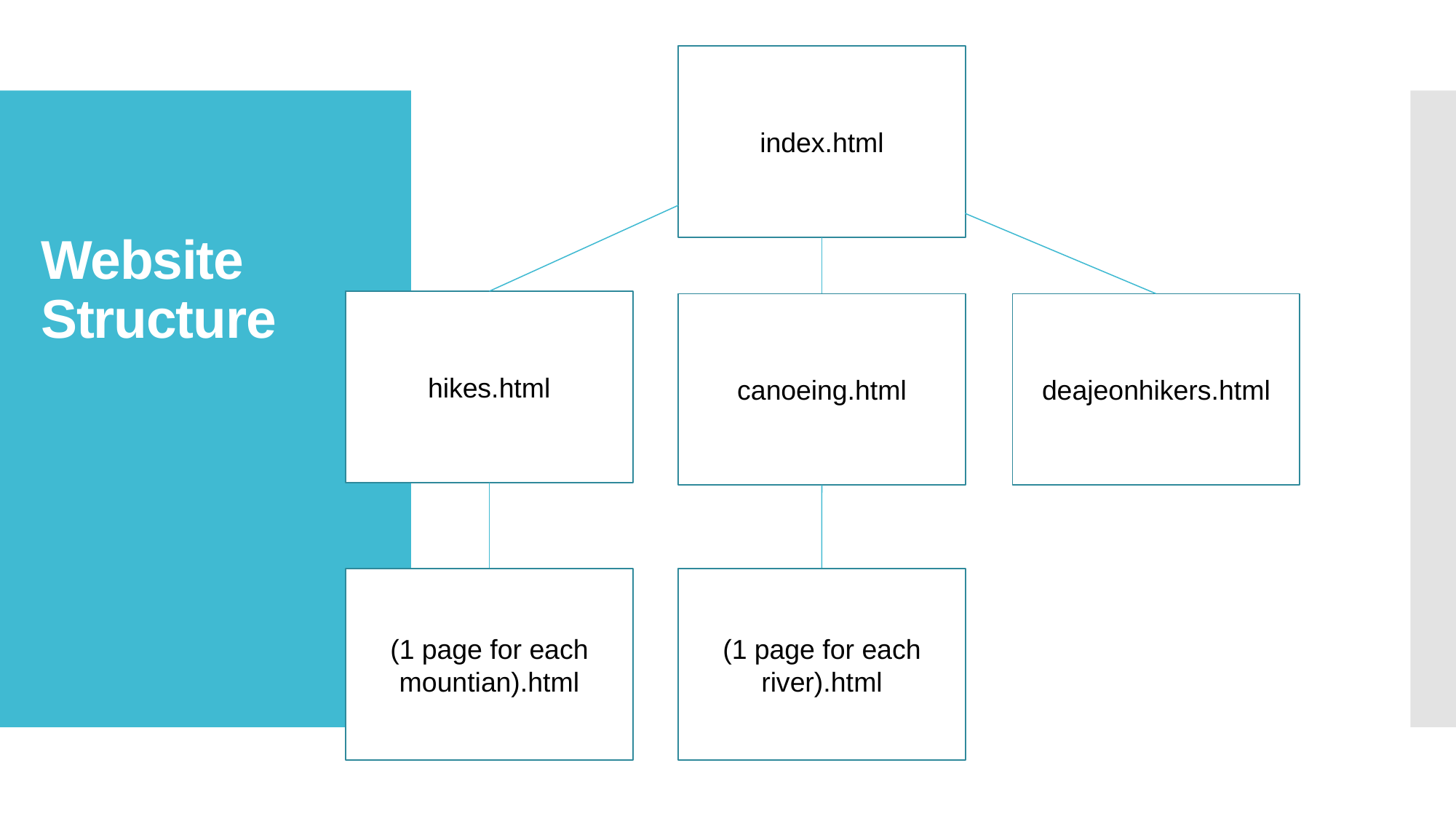

index.html
# Website Structure
hikes.html
deajeonhikers.html
canoeing.html
(1 page for each mountian).html
(1 page for each river).html